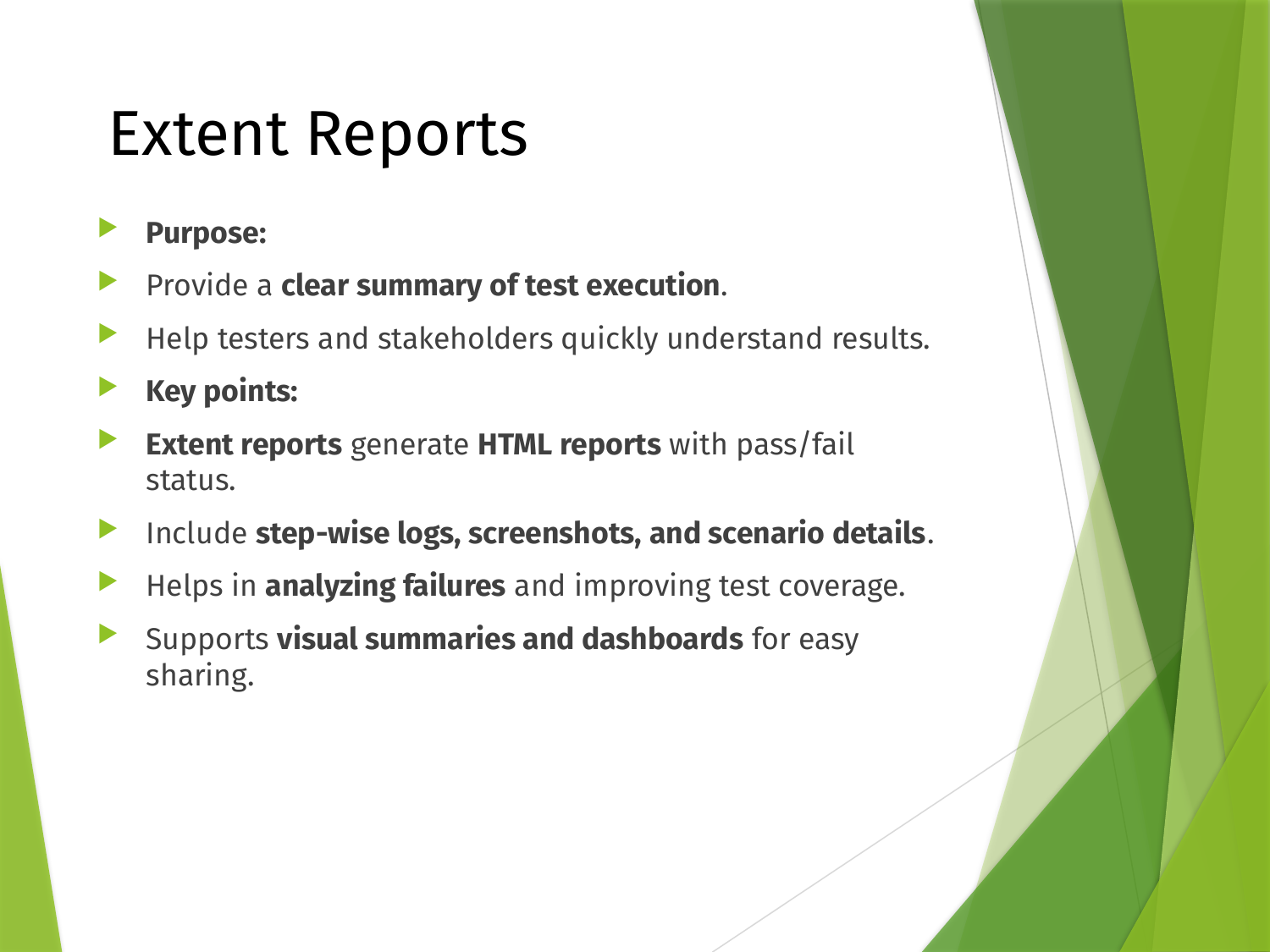

# Extent Reports
Purpose:
Provide a clear summary of test execution.
Help testers and stakeholders quickly understand results.
Key points:
Extent reports generate HTML reports with pass/fail status.
Include step-wise logs, screenshots, and scenario details.
Helps in analyzing failures and improving test coverage.
Supports visual summaries and dashboards for easy sharing.